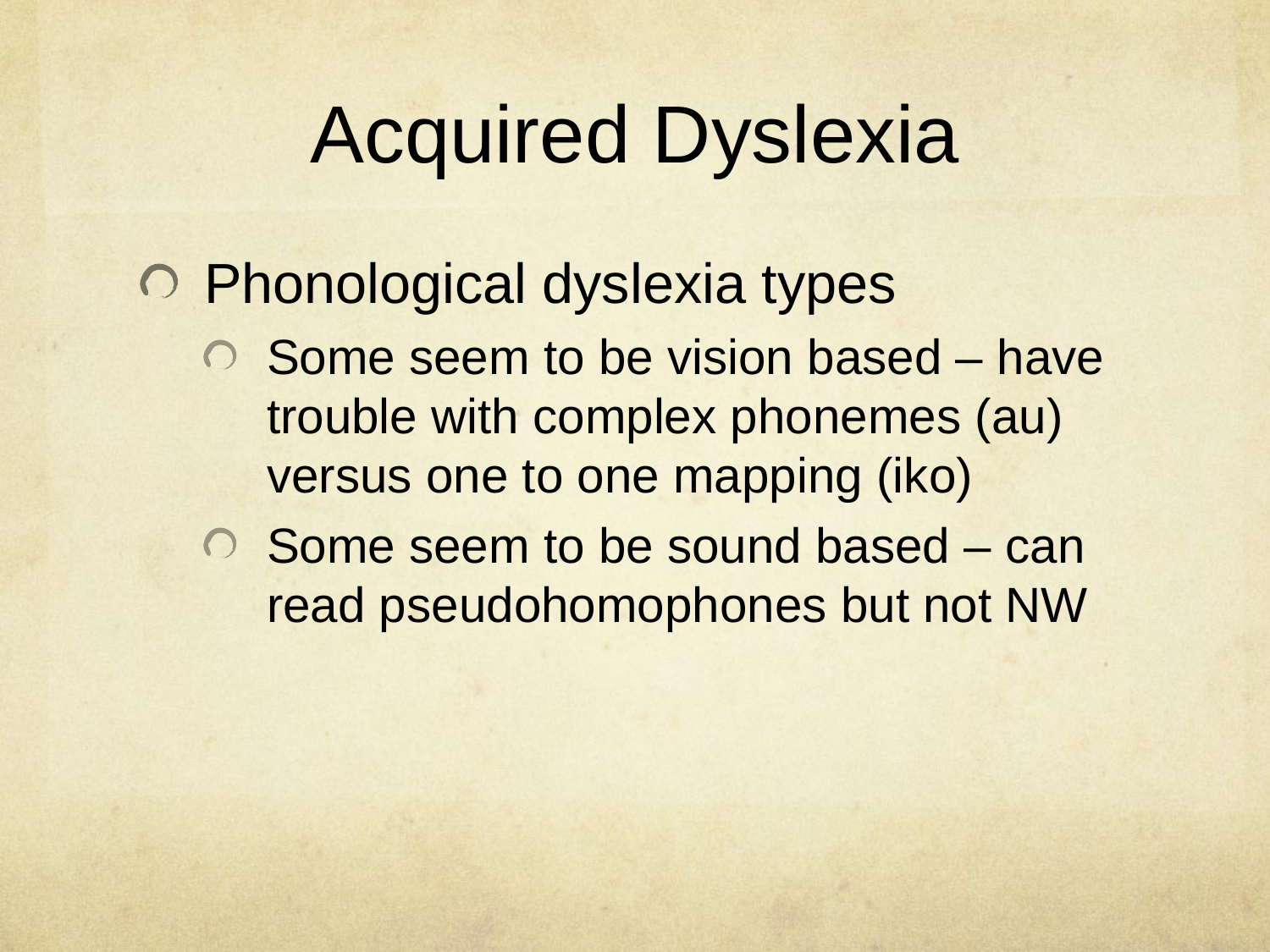

# Acquired Dyslexia
Phonological dyslexia types
Some seem to be vision based – have trouble with complex phonemes (au) versus one to one mapping (iko)
Some seem to be sound based – can read pseudohomophones but not NW